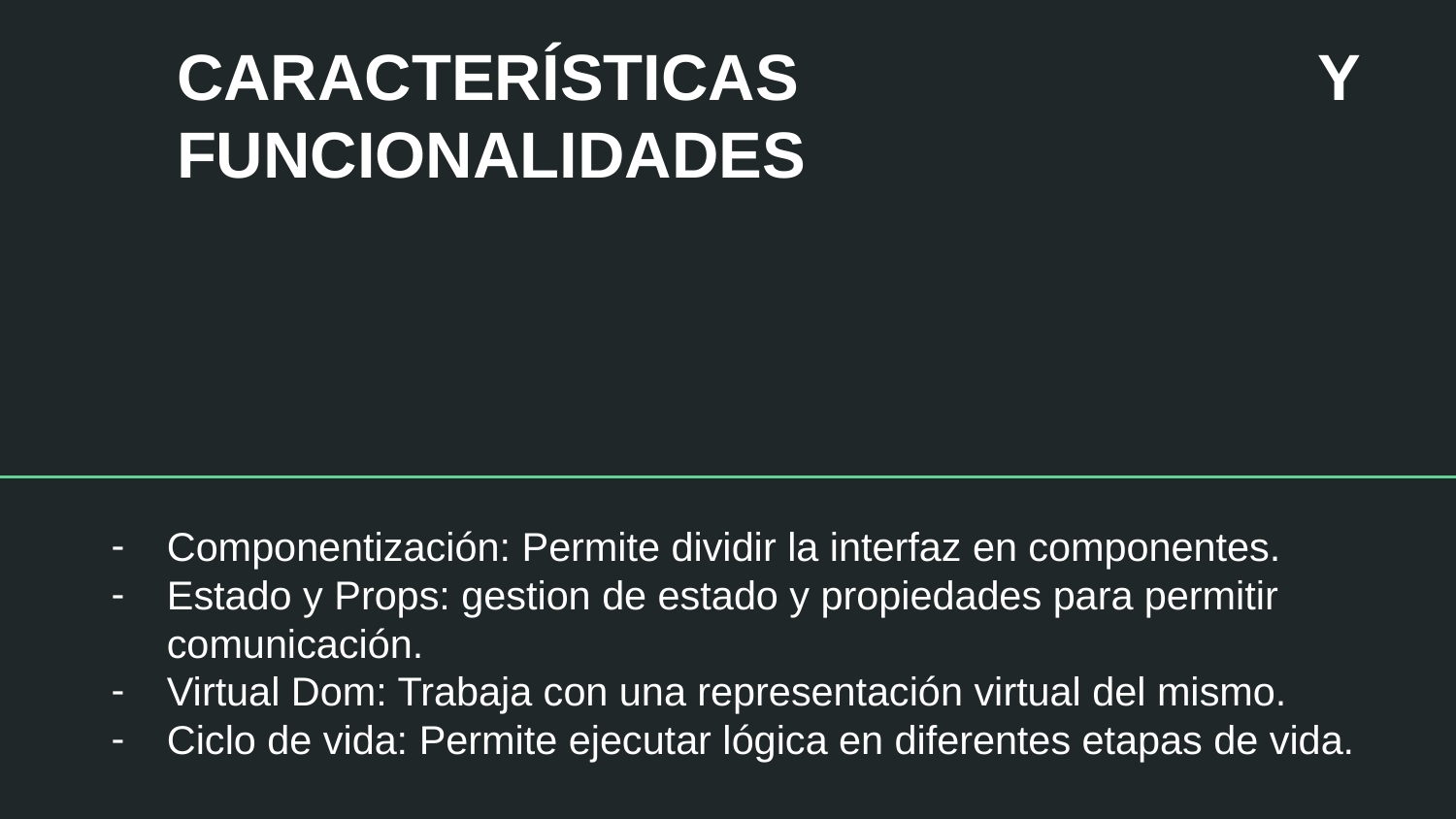

# CARACTERÍSTICAS Y FUNCIONALIDADES

Componentización: Permite dividir la interfaz en componentes.
Estado y Props: gestion de estado y propiedades para permitir comunicación.
Virtual Dom: Trabaja con una representación virtual del mismo.
Ciclo de vida: Permite ejecutar lógica en diferentes etapas de vida.